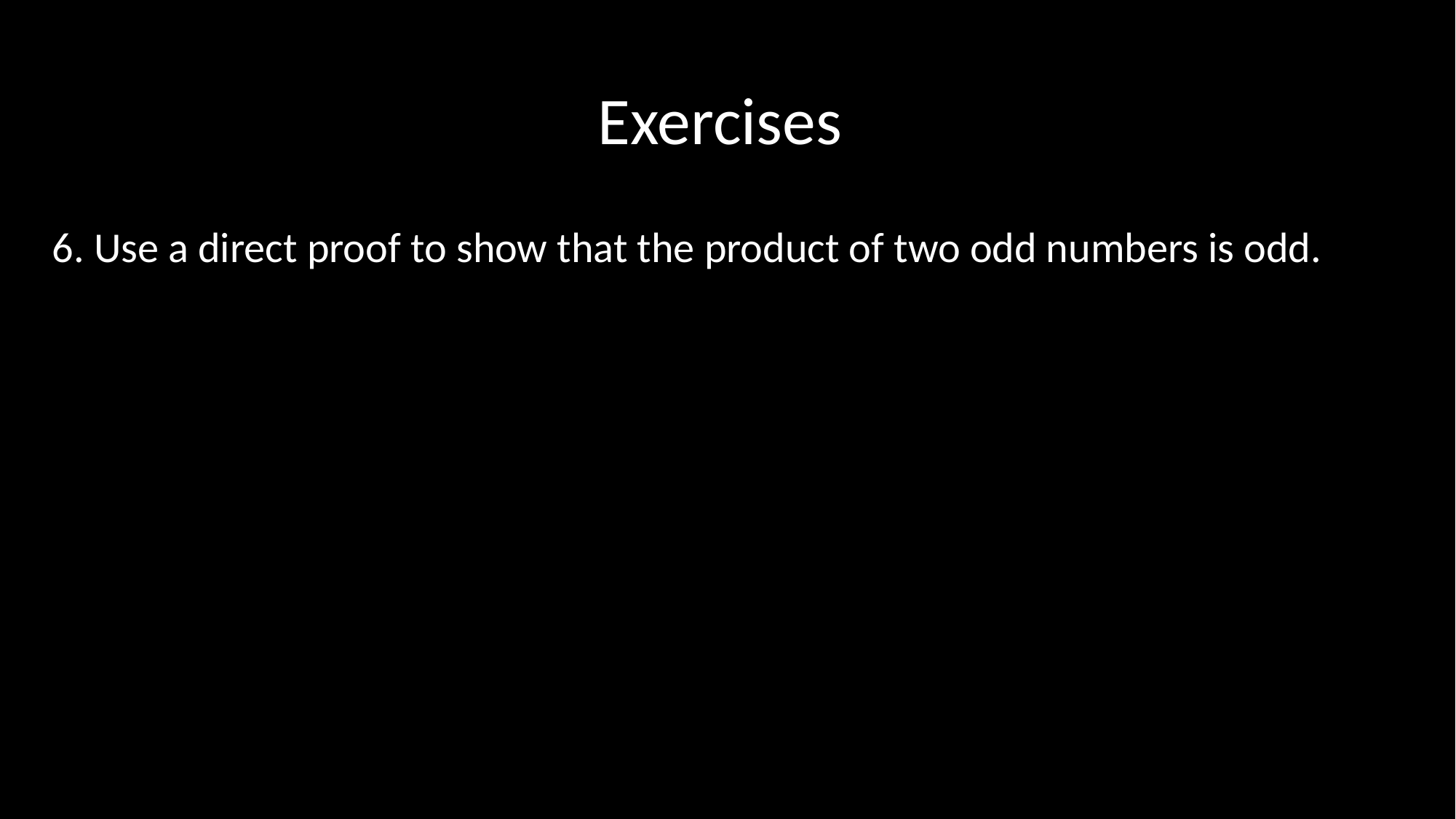

# Exercises
6. Use a direct proof to show that the product of two odd numbers is odd.